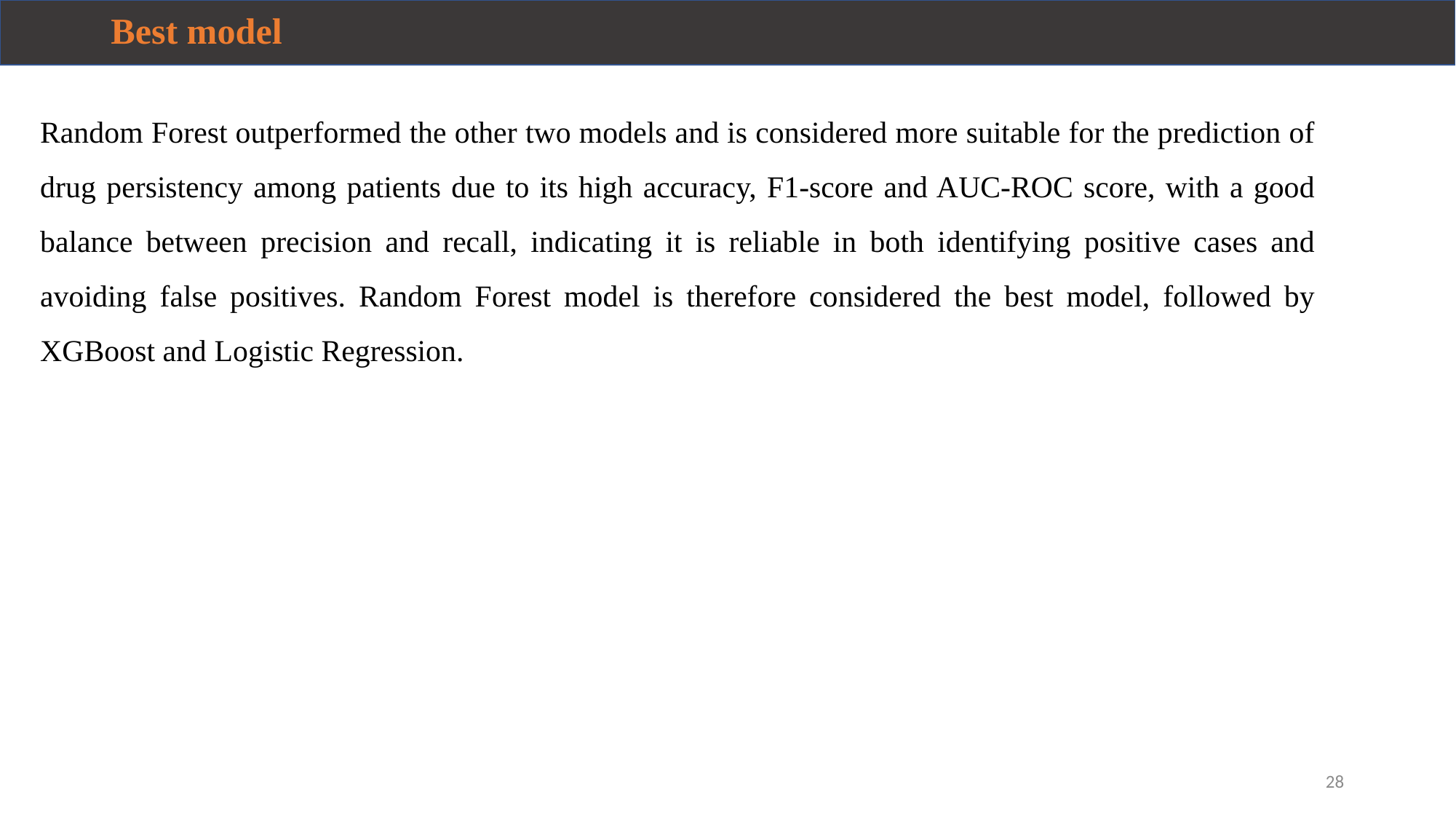

# Best model
Random Forest outperformed the other two models and is considered more suitable for the prediction of drug persistency among patients due to its high accuracy, F1-score and AUC-ROC score, with a good balance between precision and recall, indicating it is reliable in both identifying positive cases and avoiding false positives. Random Forest model is therefore considered the best model, followed by XGBoost and Logistic Regression.

28